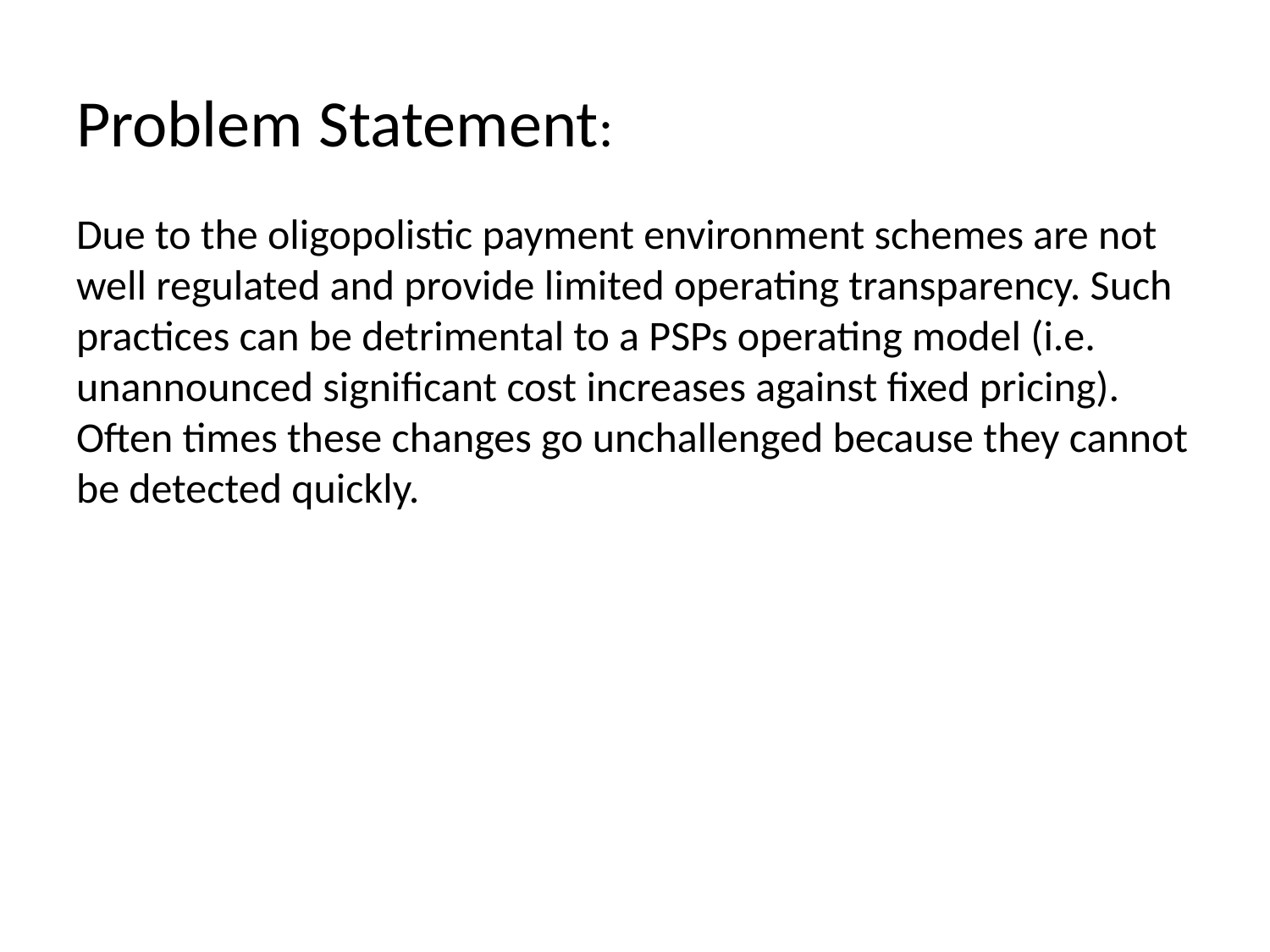

# Problem Statement:
Due to the oligopolistic payment environment schemes are not well regulated and provide limited operating transparency. Such practices can be detrimental to a PSPs operating model (i.e. unannounced significant cost increases against fixed pricing). Often times these changes go unchallenged because they cannot be detected quickly.